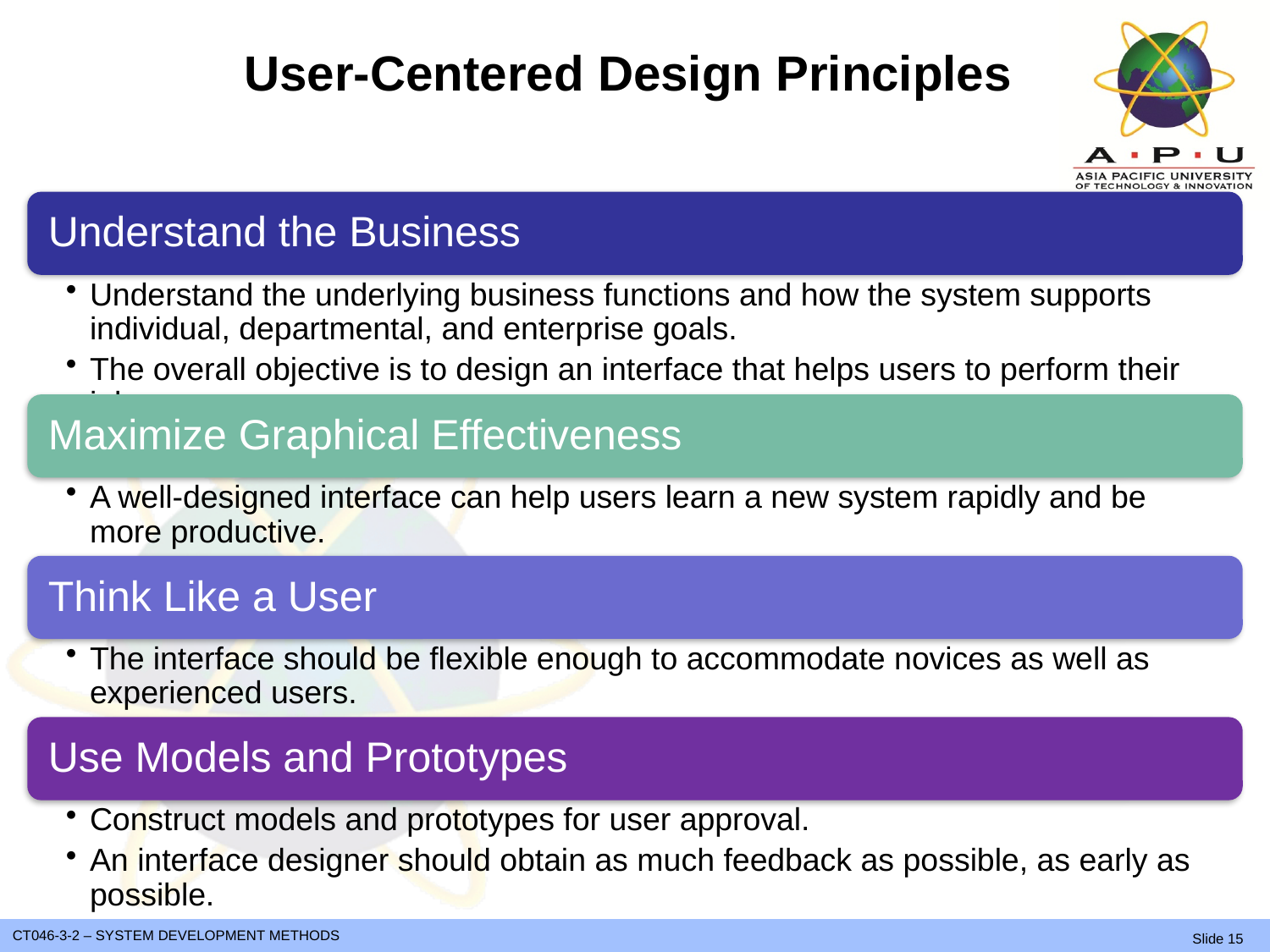

# User-Centered Design Principles
Understand the Business
Understand the underlying business functions and how the system supports individual, departmental, and enterprise goals.
The overall objective is to design an interface that helps users to perform their jobs.
Maximize Graphical Effectiveness
A well-designed interface can help users learn a new system rapidly and be more productive.
Think Like a User
The interface should be flexible enough to accommodate novices as well as experienced users.
Use Models and Prototypes
Construct models and prototypes for user approval.
An interface designer should obtain as much feedback as possible, as early as possible.